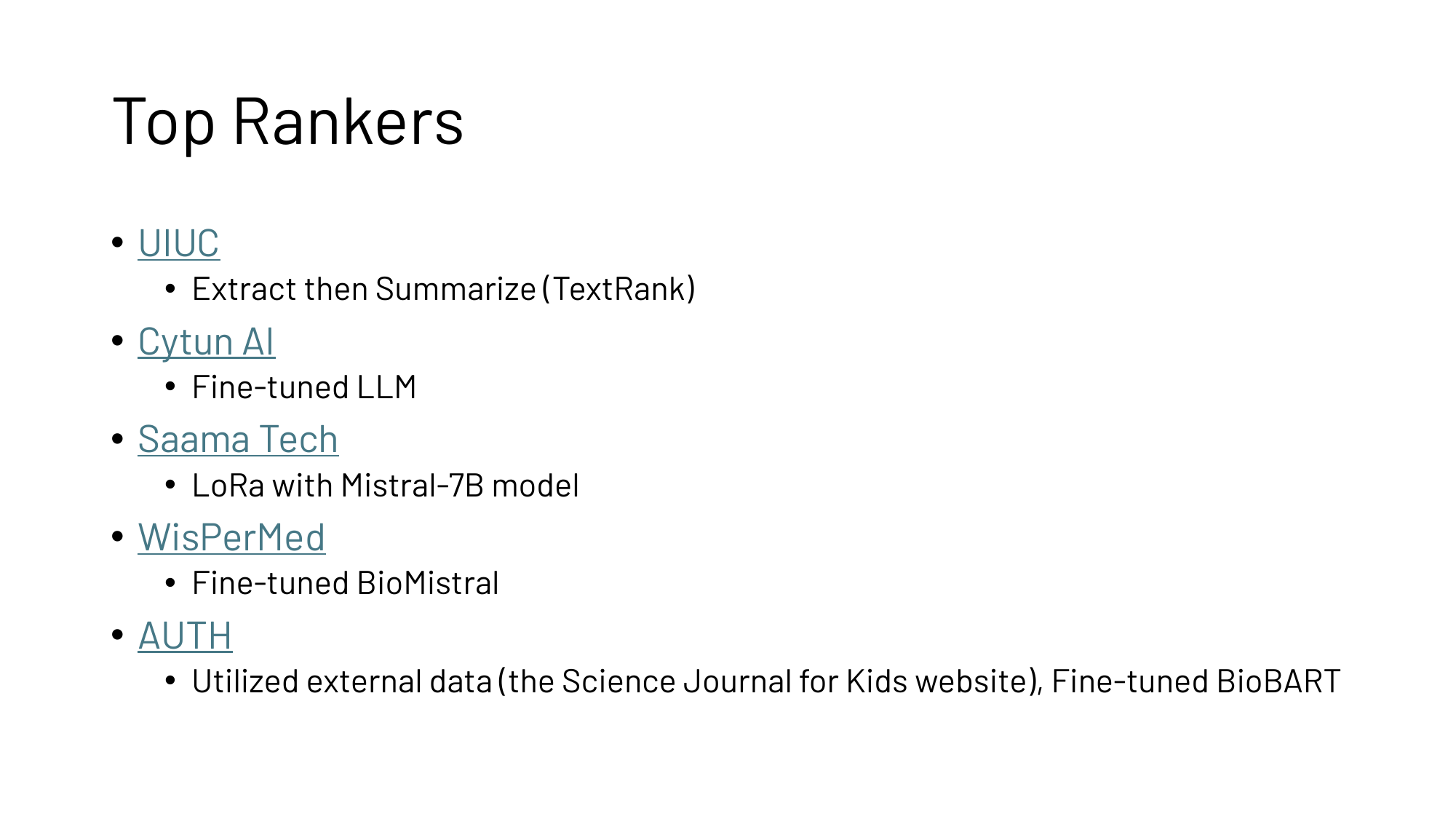

# Top Rankers
UIUC
Extract then Summarize (TextRank)
Cytun AI
Fine-tuned LLM
Saama Tech
LoRa with Mistral-7B model
WisPerMed
Fine-tuned BioMistral
AUTH
Utilized external data (the Science Journal for Kids website), Fine-tuned BioBART